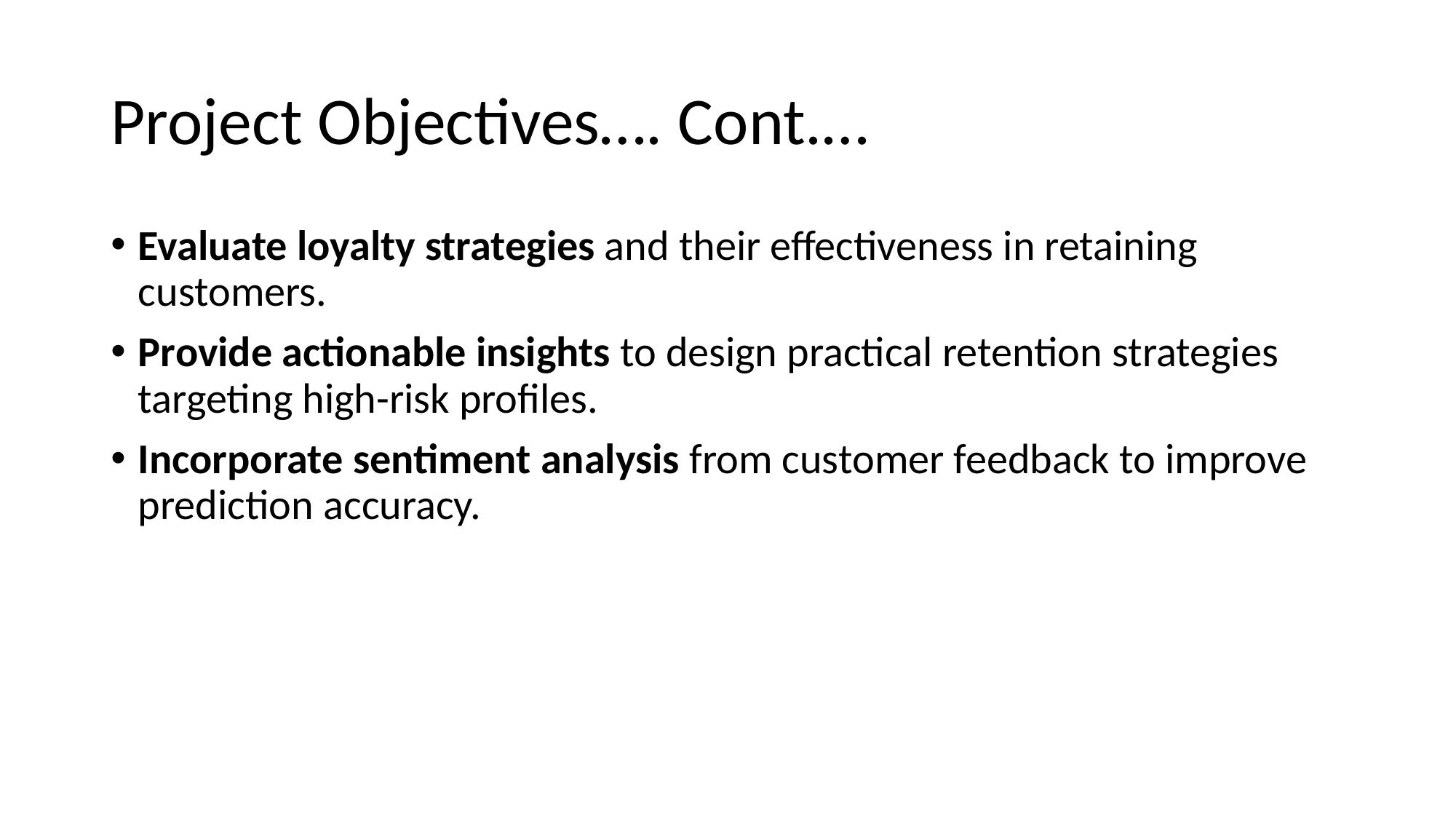

# Project Objectives…. Cont.…
Evaluate loyalty strategies and their effectiveness in retaining customers.
Provide actionable insights to design practical retention strategies targeting high-risk profiles.
Incorporate sentiment analysis from customer feedback to improve prediction accuracy.